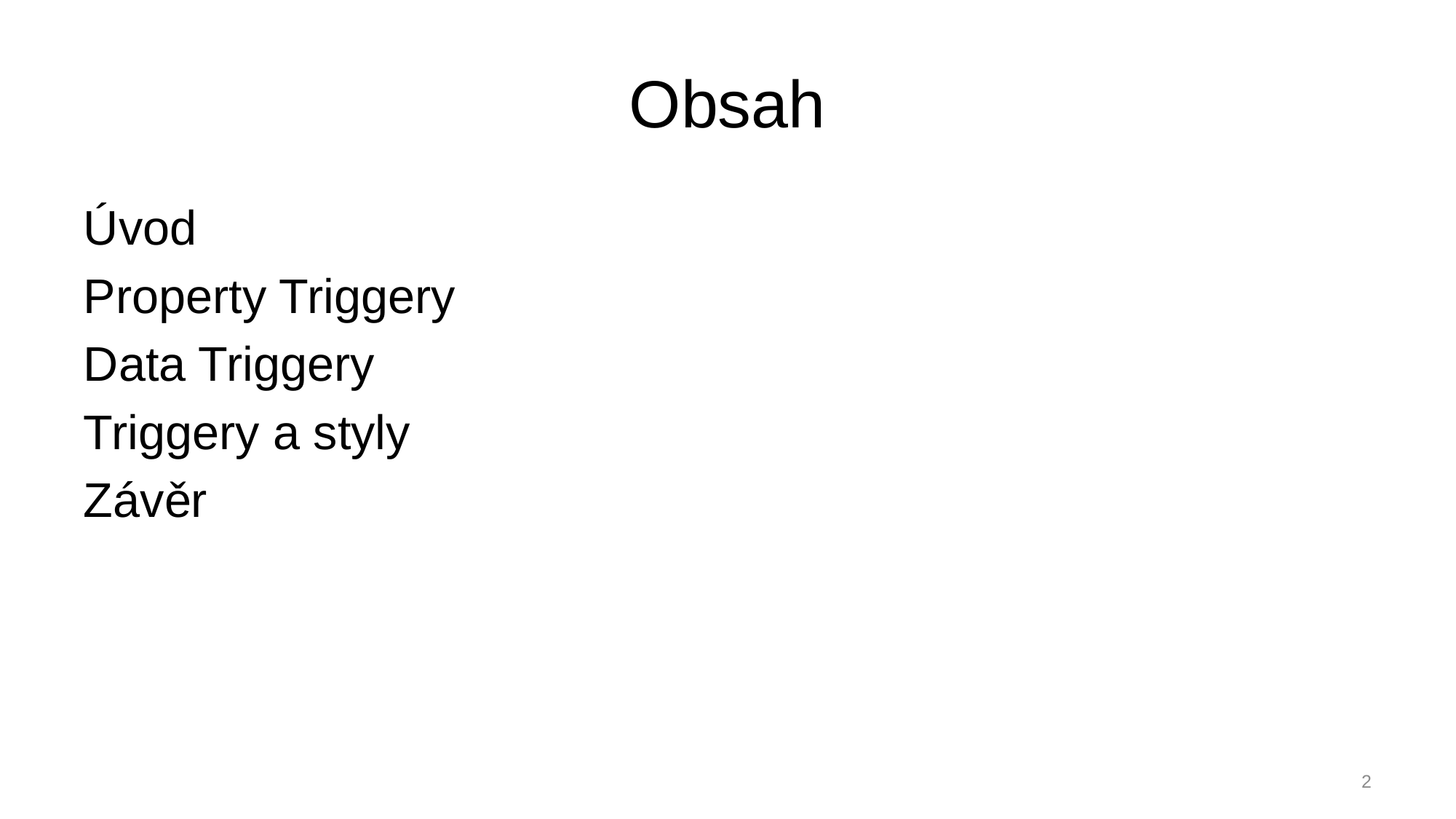

# Obsah
Úvod
Property Triggery
Data Triggery
Triggery a styly
Závěr

2